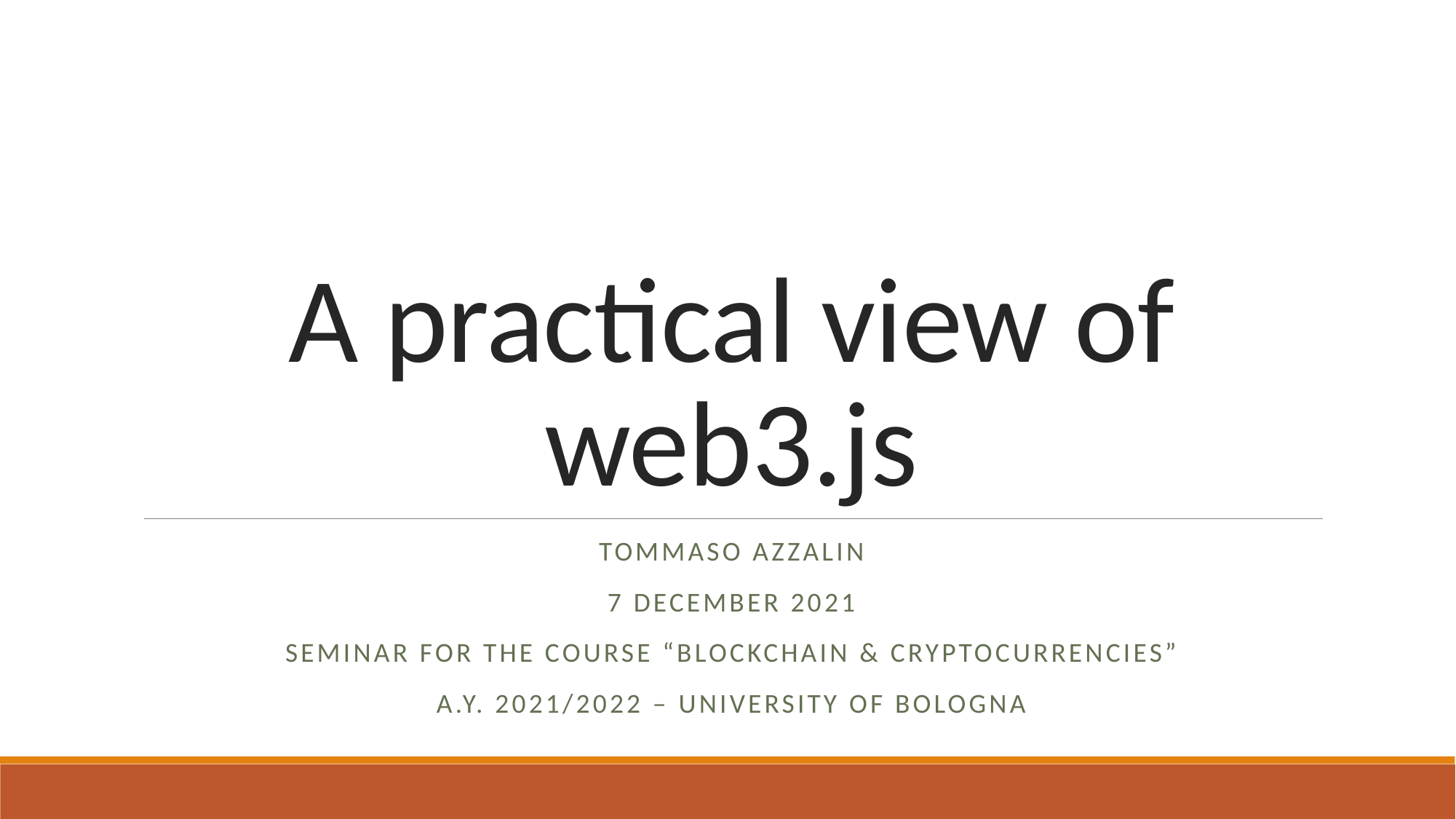

# A practical view of web3.js
Tommaso Azzalin
7 December 2021
Seminar for the course “blockchain & cryptocurrencies”
A.y. 2021/2022 – university of bologna